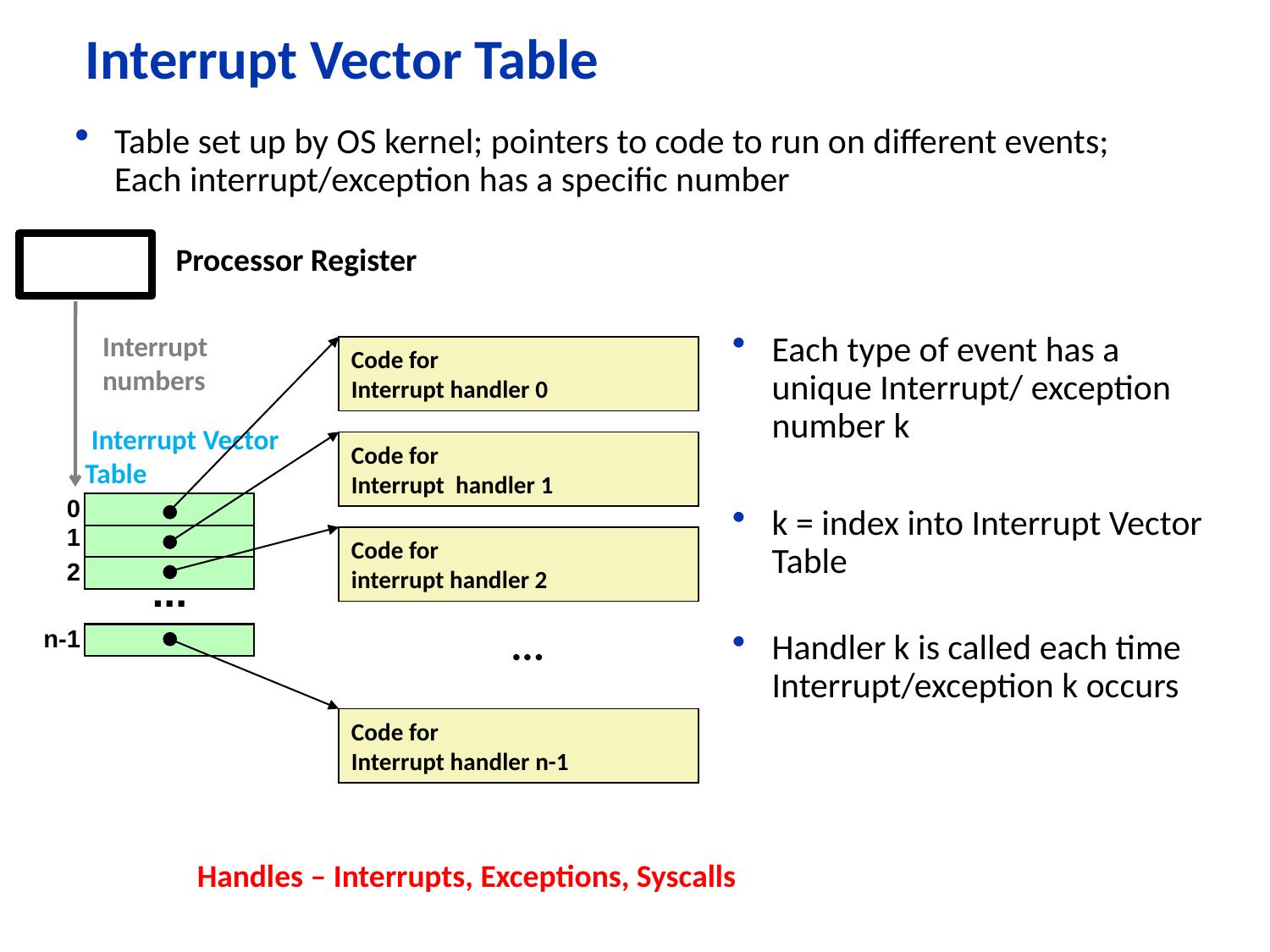

# Interrupt Vector Table
Table set up by OS kernel; pointers to code to run on different events; Each interrupt/exception has a specific number

Processor Register
Interrupt
numbers
Each type of event has a
unique Interrupt/ exception number k

k = index into Interrupt Vector Table
Handler k is called each time
Interrupt/exception k occurs

Code for
Interrupt handler 0
 Interrupt Vector
Table

Code for
Interrupt  handler 1
0

1

Code for
interrupt handler 2

2

...

...
n-1

Code for
Interrupt handler n-1
Handles – Interrupts, Exceptions, Syscalls